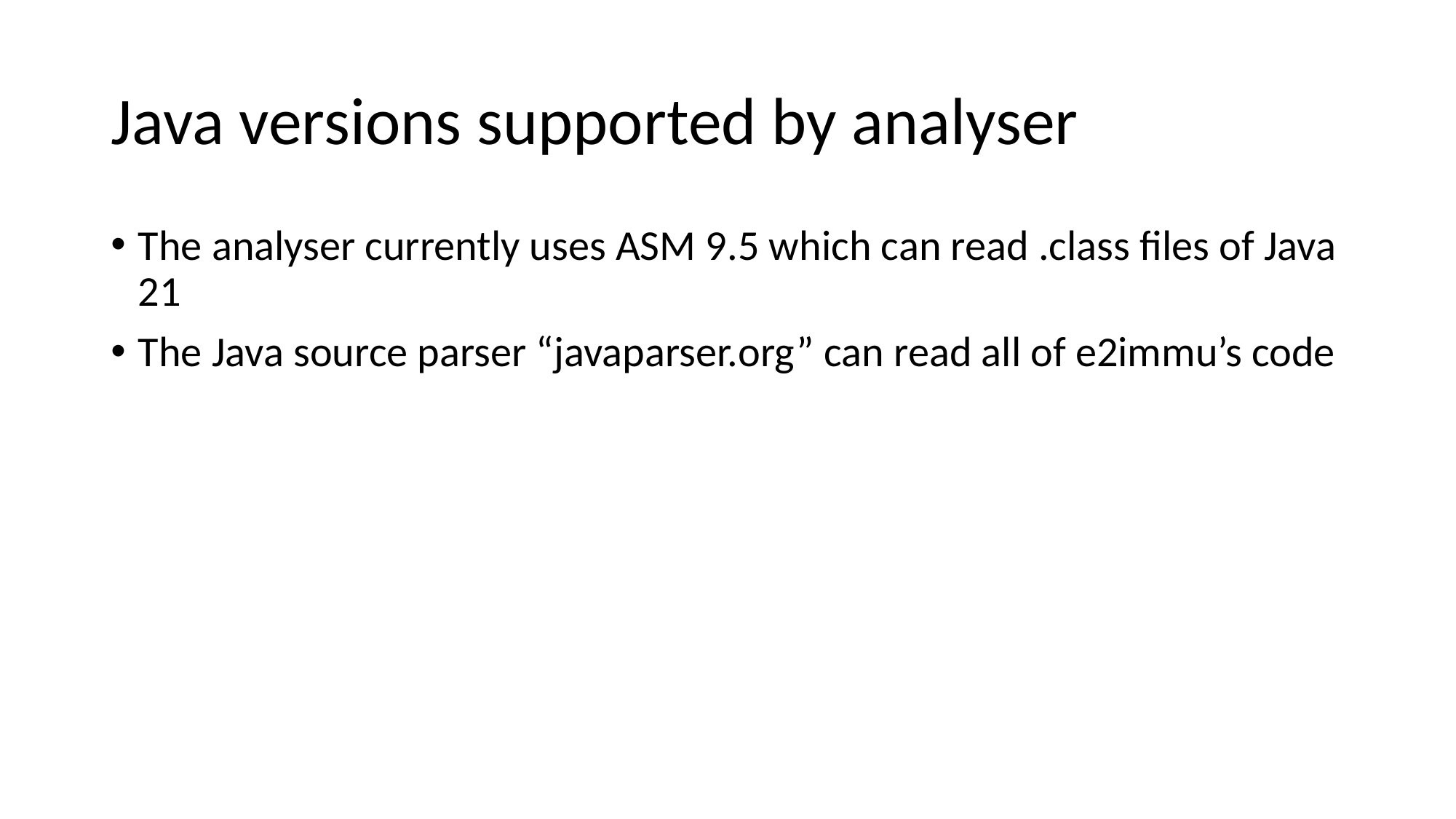

# Java versions supported by analyser
The analyser currently uses ASM 9.5 which can read .class files of Java 21
The Java source parser “javaparser.org” can read all of e2immu’s code